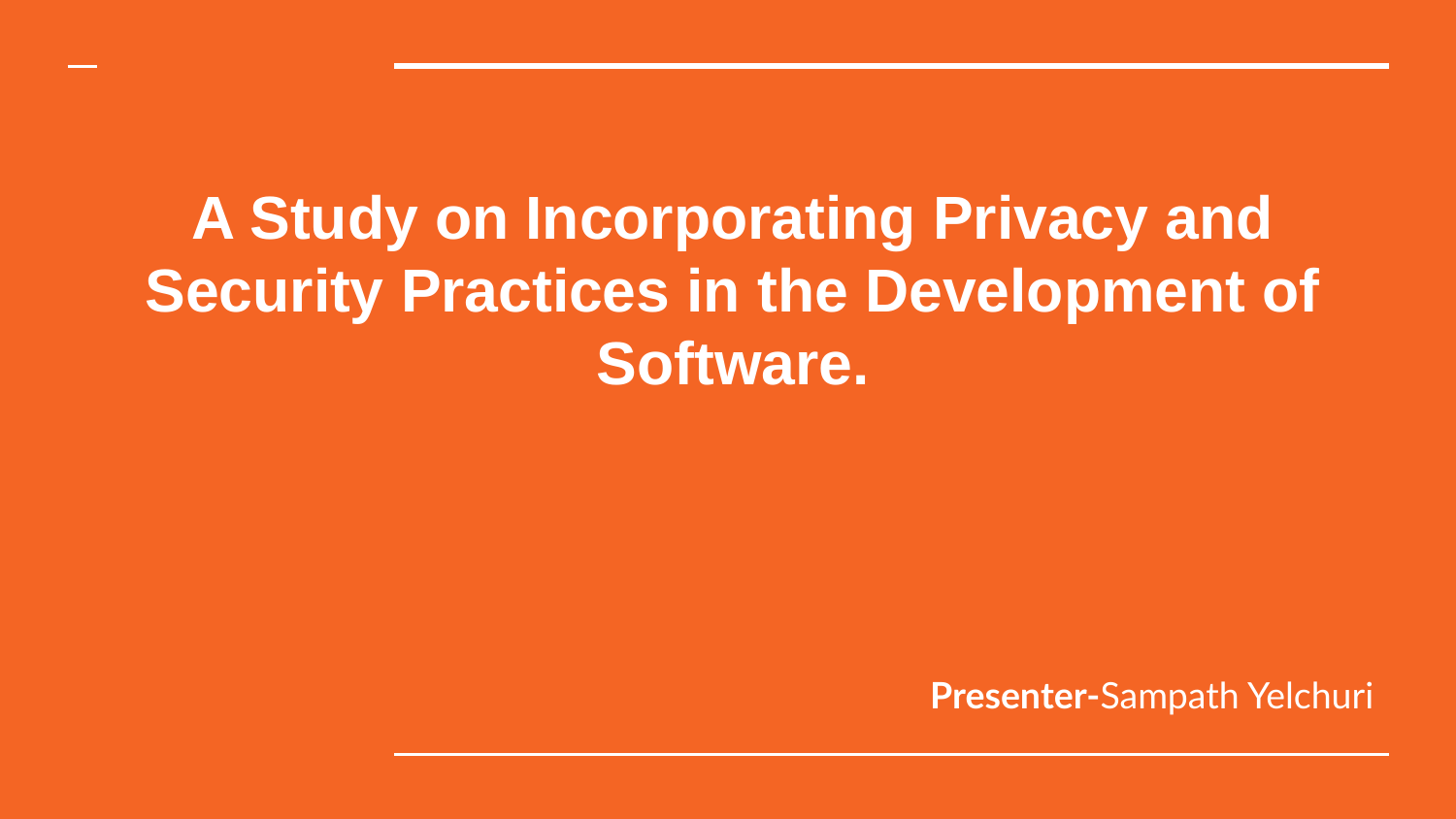

# A Study on Incorporating Privacy and Security Practices in the Development of Software.
Presenter-Sampath Yelchuri